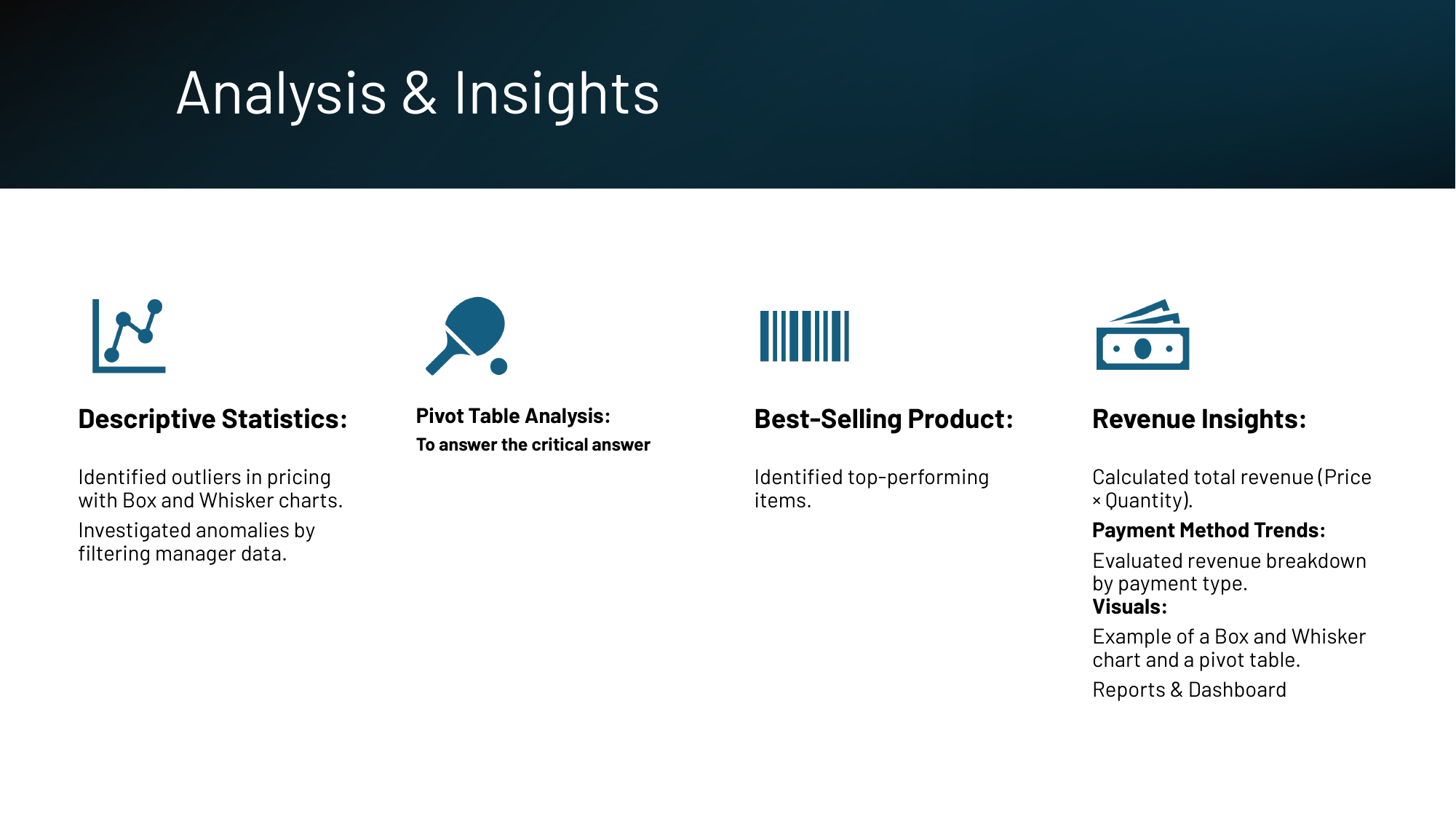

# Analysis & Insights
Descriptive Statistics:
Identified outliers in pricing with Box and Whisker charts.
Investigated anomalies by filtering manager data.
Pivot Table Analysis:
To answer the critical answer
Best-Selling Product:
Identified top-performing items.
Revenue Insights:
Calculated total revenue (Price × Quantity).
Payment Method Trends:
Evaluated revenue breakdown by payment type.
Visuals:
Example of a Box and Whisker chart and a pivot table.
Reports & Dashboard